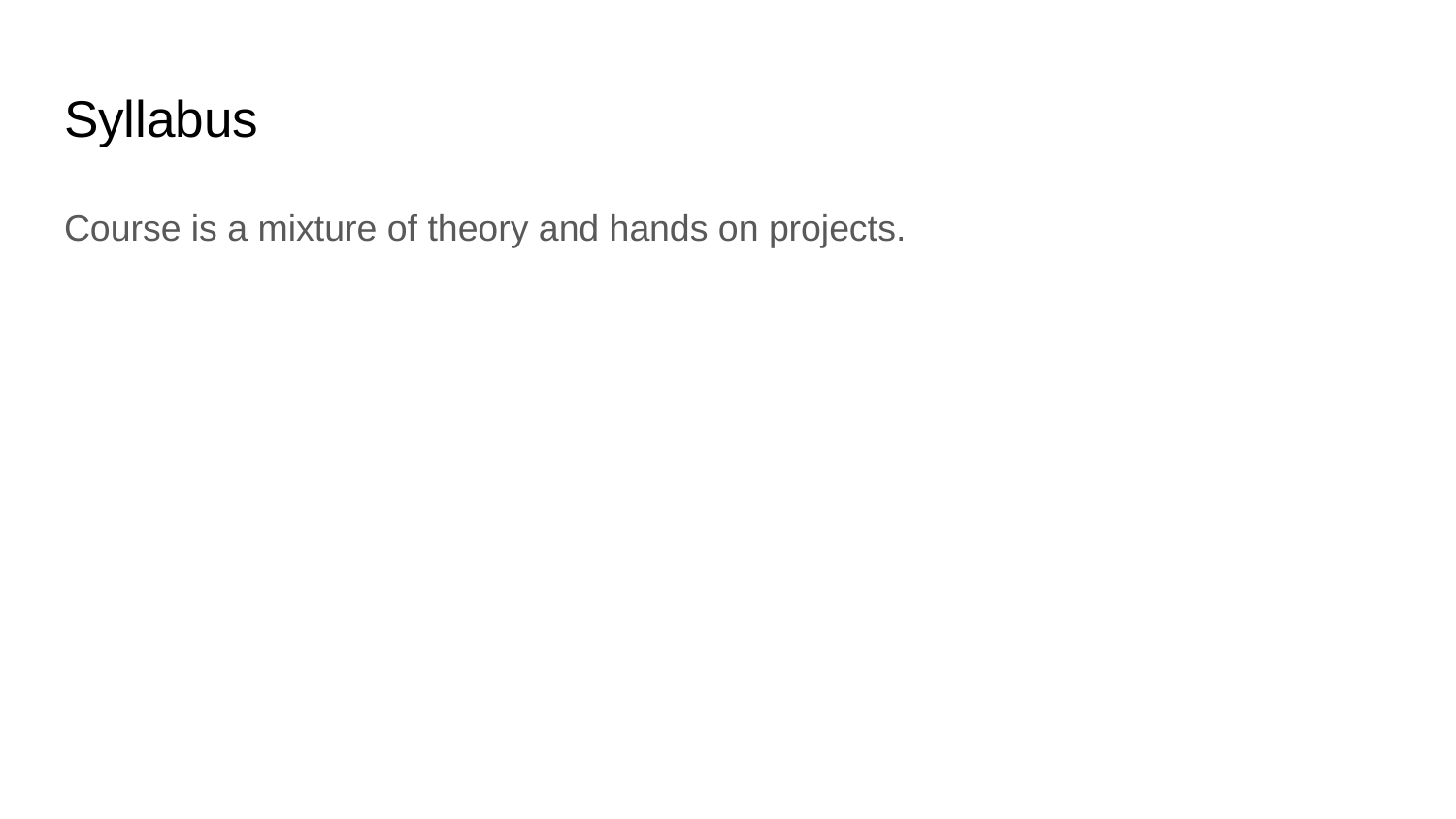

# Syllabus
Course is a mixture of theory and hands on projects.